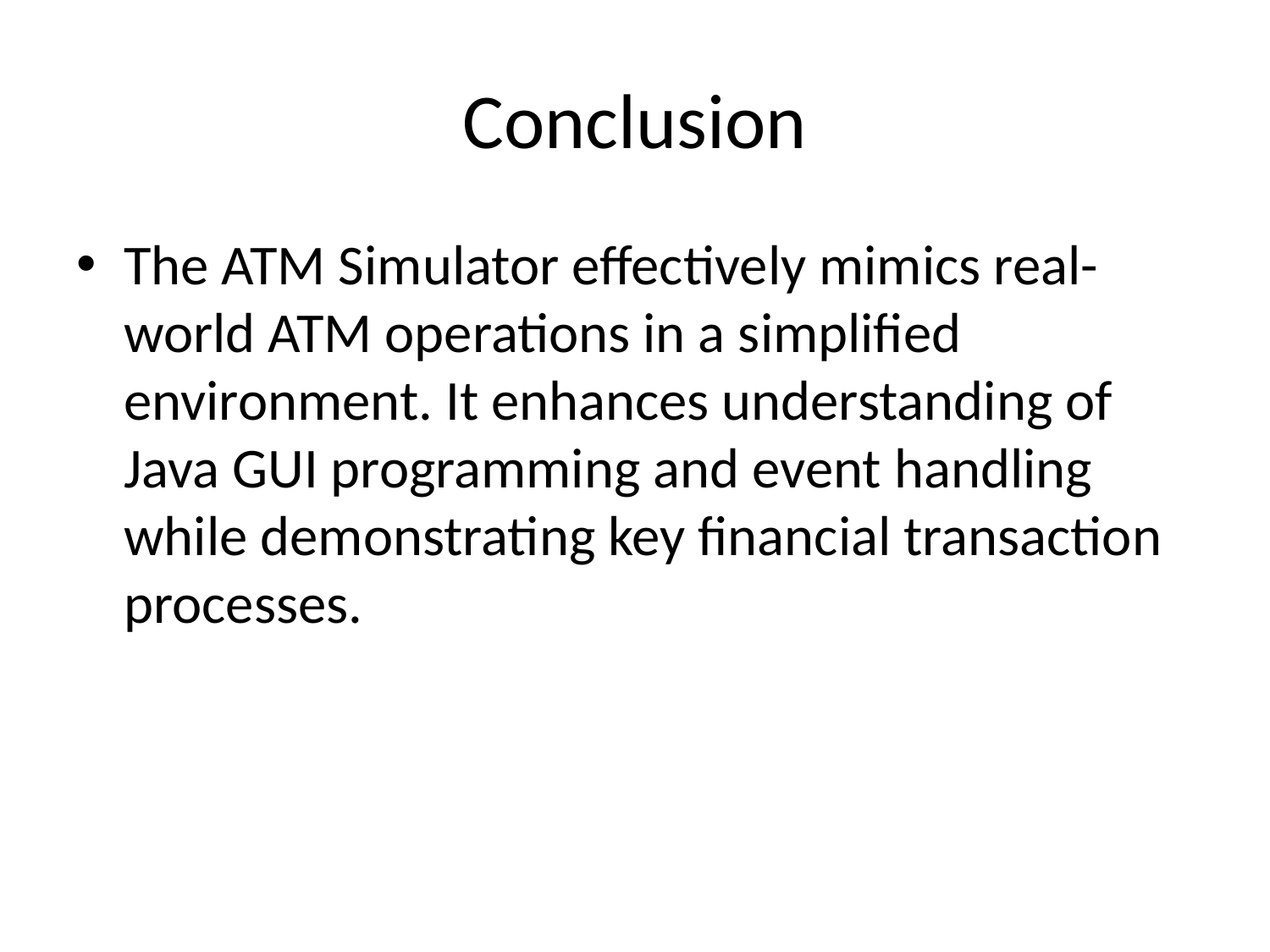

# Conclusion
The ATM Simulator effectively mimics real-world ATM operations in a simplified environment. It enhances understanding of Java GUI programming and event handling while demonstrating key financial transaction processes.